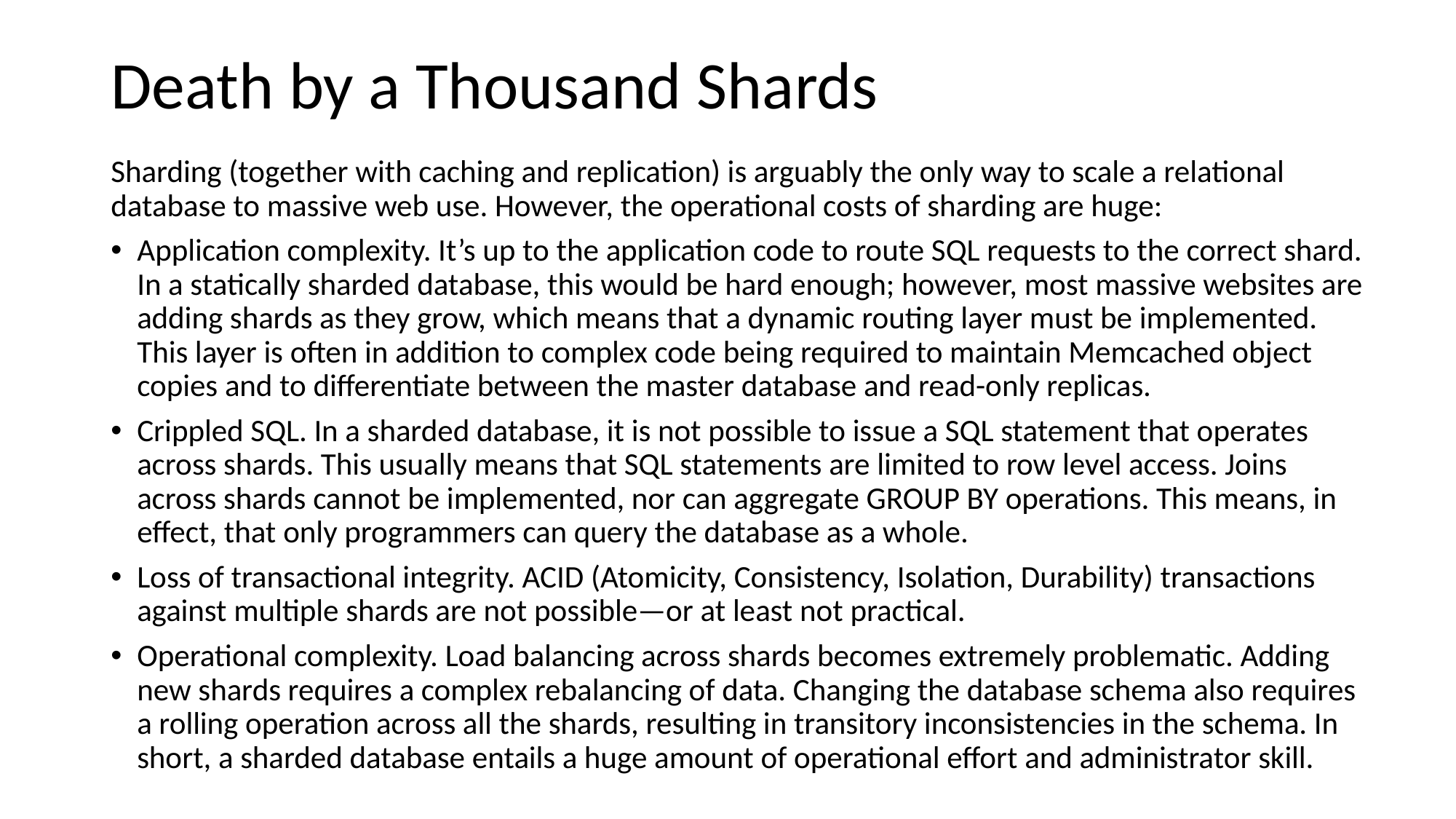

# Death by a Thousand Shards
Sharding (together with caching and replication) is arguably the only way to scale a relational database to massive web use. However, the operational costs of sharding are huge:
Application complexity. It’s up to the application code to route SQL requests to the correct shard. In a statically sharded database, this would be hard enough; however, most massive websites are adding shards as they grow, which means that a dynamic routing layer must be implemented. This layer is often in addition to complex code being required to maintain Memcached object copies and to differentiate between the master database and read-only replicas.
Crippled SQL. In a sharded database, it is not possible to issue a SQL statement that operates across shards. This usually means that SQL statements are limited to row level access. Joins across shards cannot be implemented, nor can aggregate GROUP BY operations. This means, in effect, that only programmers can query the database as a whole.
Loss of transactional integrity. ACID (Atomicity, Consistency, Isolation, Durability) transactions against multiple shards are not possible—or at least not practical.
Operational complexity. Load balancing across shards becomes extremely problematic. Adding new shards requires a complex rebalancing of data. Changing the database schema also requires a rolling operation across all the shards, resulting in transitory inconsistencies in the schema. In short, a sharded database entails a huge amount of operational effort and administrator skill.